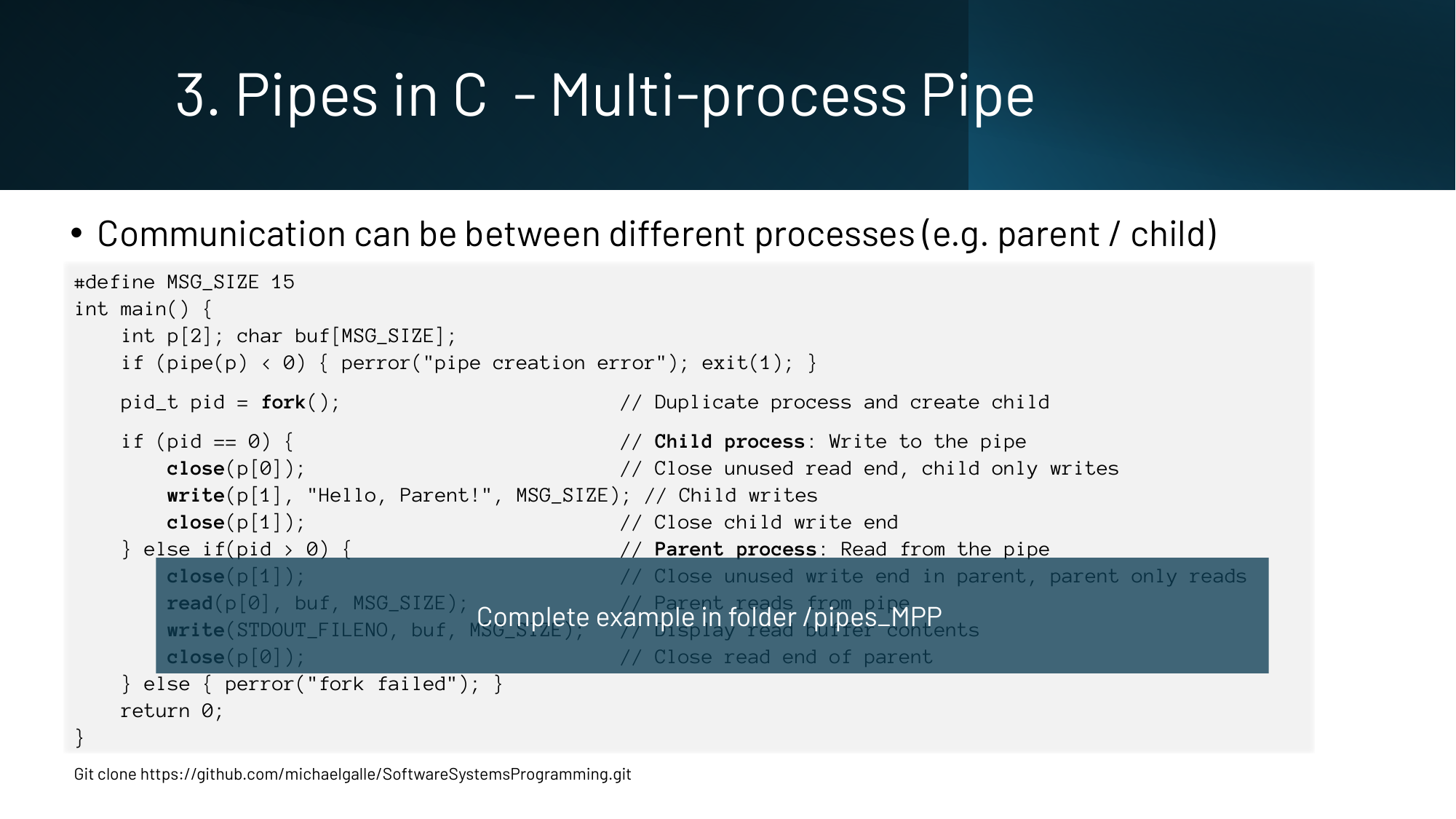

# 3. Pipes in C  - Multi-process Pipe
Communication can be between different processes (e.g. parent / child)
#define MSG_SIZE 15
int main() {
    int p[2]; char buf[MSG_SIZE];
    if (pipe(p) < 0) { perror("pipe creation error"); exit(1); }

    pid_t pid = fork();			// Duplicate process and create child

    if (pid == 0) {			// Child process: Write to the pipe
        close(p[0]); 			// Close unused read end, child only writes
        write(p[1], "Hello, Parent!", MSG_SIZE); // Child writes
        close(p[1]);			// Close child write end
    } else if(pid > 0) { 			// Parent process: Read from the pipe
        close(p[1]);			// Close unused write end in parent, parent only reads
        read(p[0], buf, MSG_SIZE);		// Parent reads from pipe
        write(STDOUT_FILENO, buf, MSG_SIZE);	// Display read buffer contents
        close(p[0]); 			// Close read end of parent
    } else { perror("fork failed"); }
    return 0;
}
Complete example in folder /pipes_MPP
Git clone https://github.com/michaelgalle/SoftwareSystemsProgramming.git
21